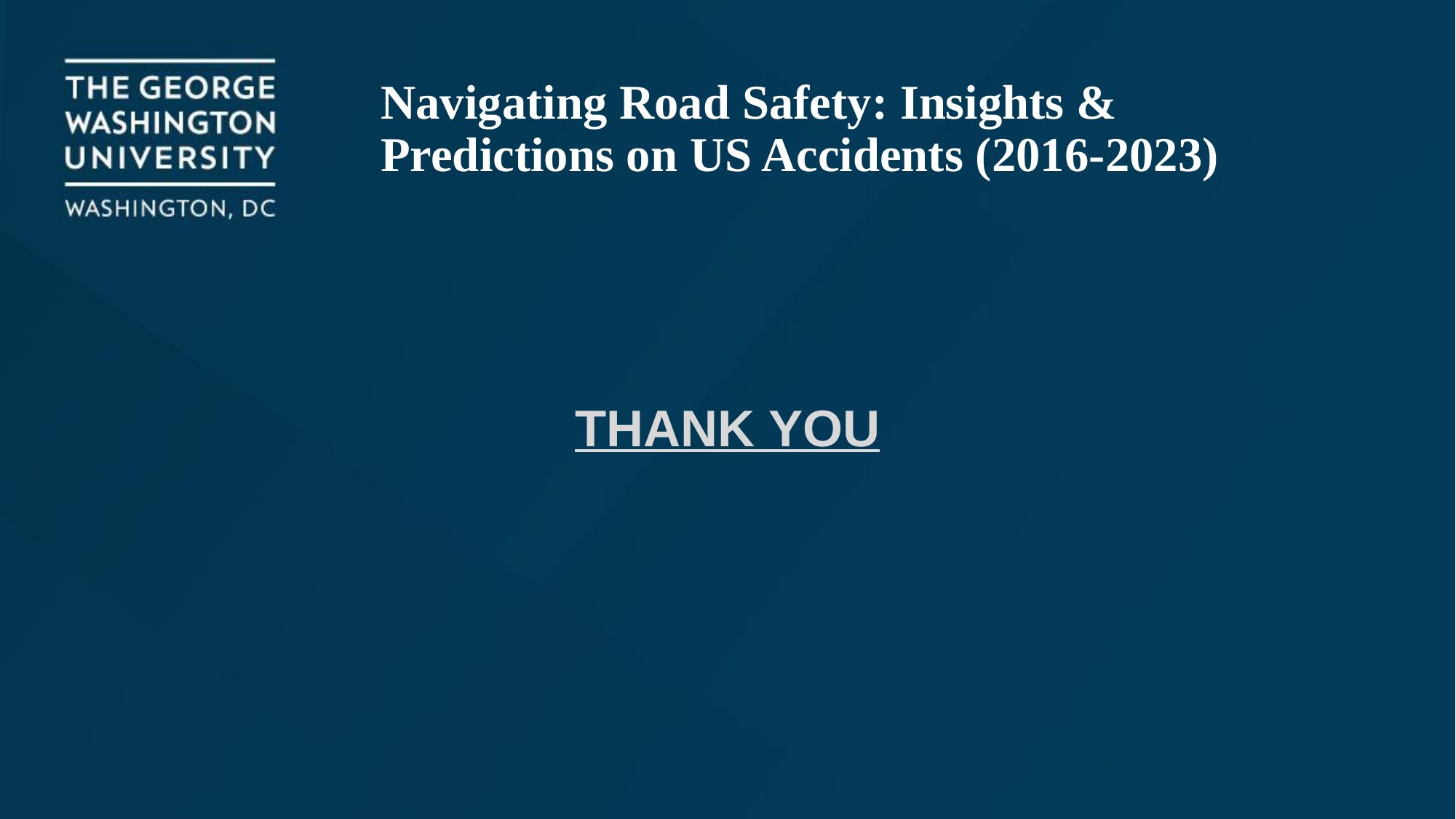

# Navigating Road Safety: Insights & Predictions on US Accidents (2016-2023)
THANK YOU